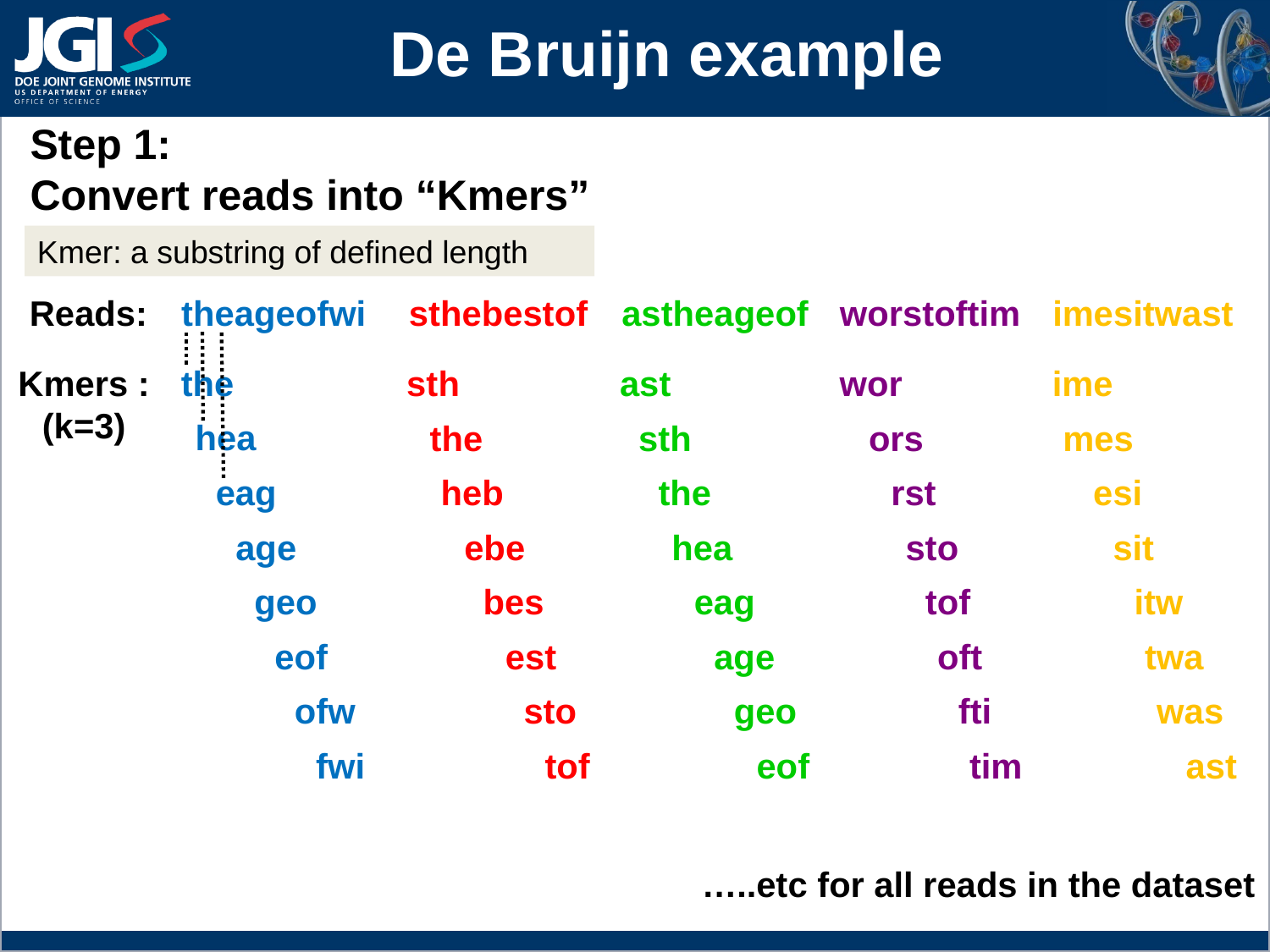

# De Bruijn example
Step 1:
Convert reads into “Kmers”
Kmer: a substring of defined length
Reads:
theageofwi
sthebestof
sth
the
heb
ebe
bes
est
sto
tof
astheageof
ast
sth
the
hea
eag
age
geo
eof
worstoftim
wor
ors
rst
sto
tof
oft
fti
tim
imesitwast
ime
mes
esi
sit
itw
twa
was
ast
…..etc for all reads in the dataset
hea
the
Kmers :
(k=3)
eag
age
geo
eof
ofw
fwi